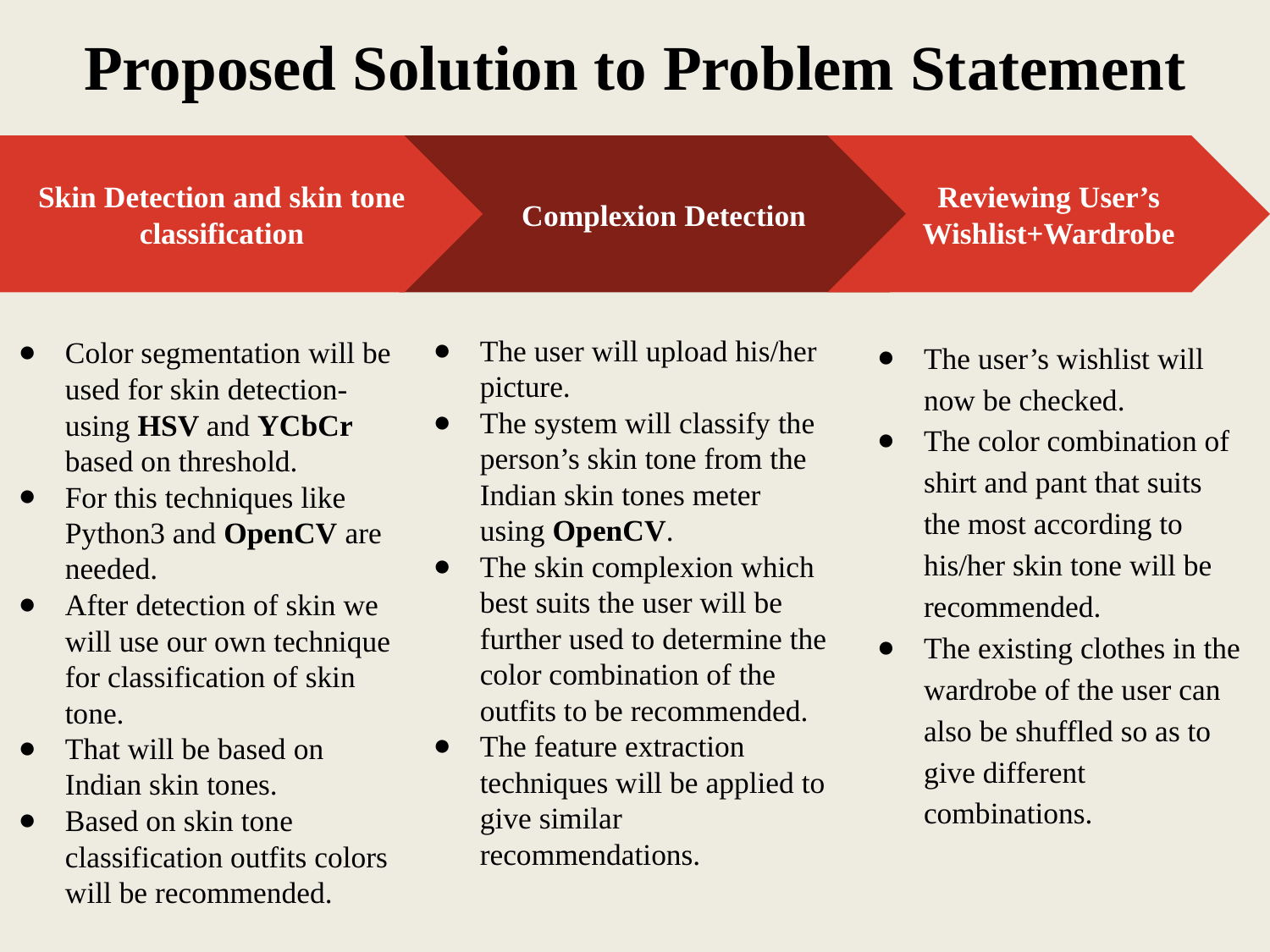

# Proposed Solution to Problem Statement
Skin Detection and skin tone classification
Reviewing User’s Wishlist+Wardrobe
Complexion Detection
The user will upload his/her picture.
The system will classify the person’s skin tone from the Indian skin tones meter using OpenCV.
The skin complexion which best suits the user will be further used to determine the color combination of the outfits to be recommended.
The feature extraction techniques will be applied to give similar recommendations.
The user’s wishlist will now be checked.
The color combination of shirt and pant that suits the most according to his/her skin tone will be recommended.
The existing clothes in the wardrobe of the user can also be shuffled so as to give different combinations.
Color segmentation will be used for skin detection-using HSV and YCbCr based on threshold.
For this techniques like Python3 and OpenCV are needed.
After detection of skin we will use our own technique for classification of skin tone.
That will be based on Indian skin tones.
Based on skin tone classification outfits colors will be recommended.